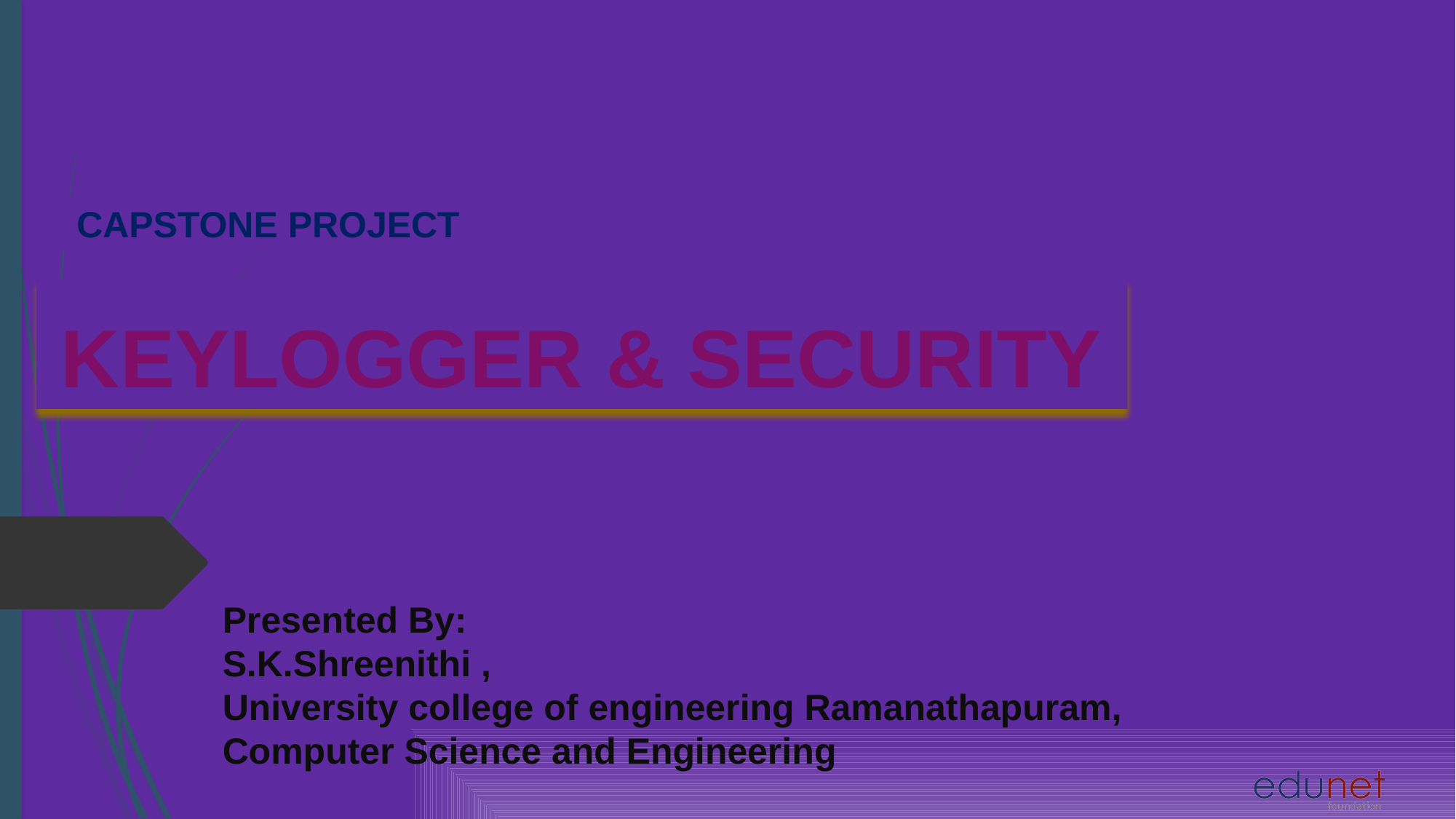

CAPSTONE PROJECT
# KEYLOGGER & SECURITY
Presented By:
S.K.Shreenithi ,
University college of engineering Ramanathapuram,
Computer Science and Engineering